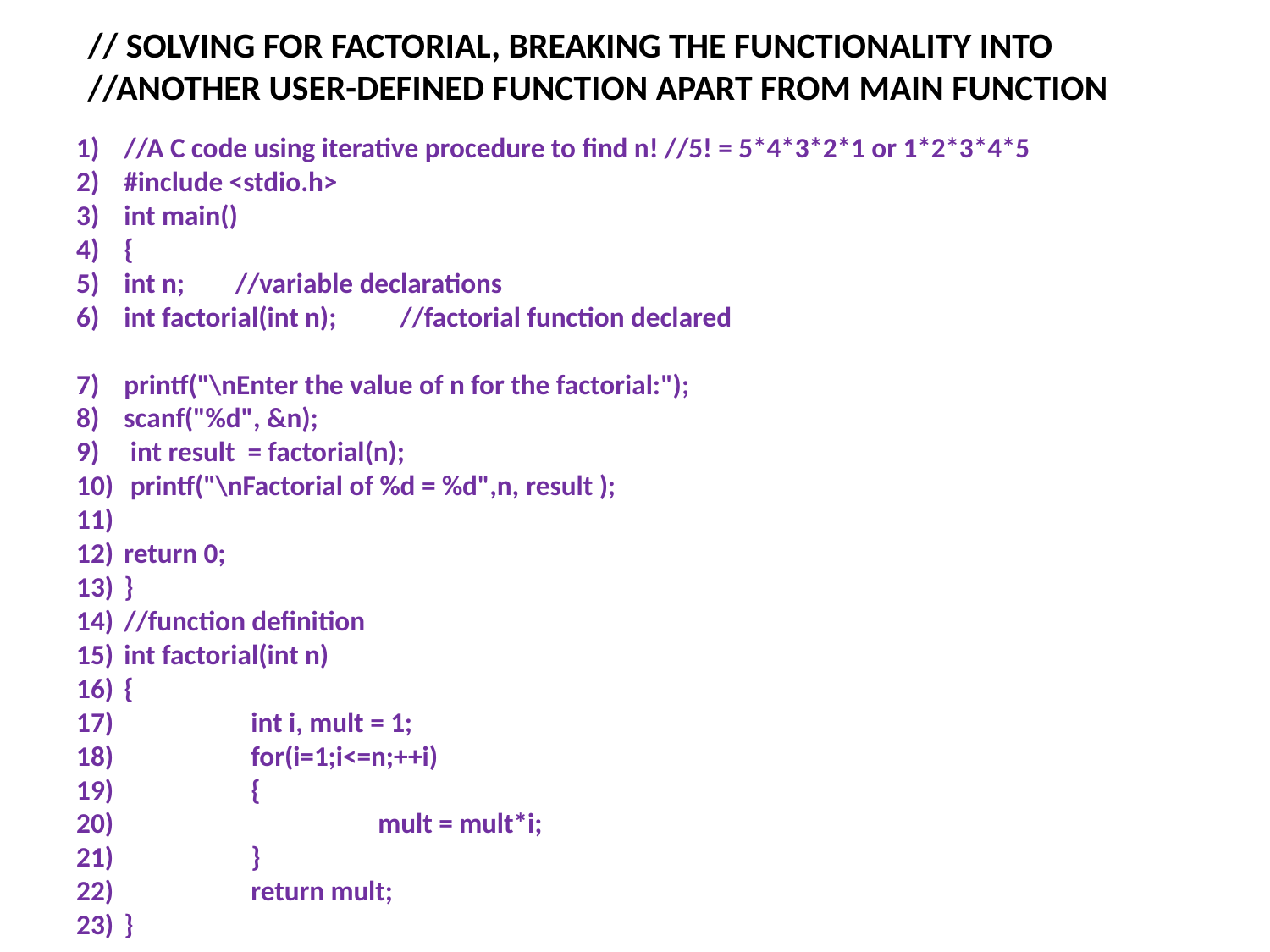

# // solving for factorial, BREAKING THE FUNCTIONALITY INTO //ANOTHER USER-DEFINED FUNCTION APART FROM main function
//A C code using iterative procedure to find n! //5! = 5*4*3*2*1 or 1*2*3*4*5
#include <stdio.h>
int main()
{
int n;        //variable declarations
int factorial(int n);          //factorial function declared

printf("\nEnter the value of n for the factorial:");
scanf("%d", &n);
 int result  = factorial(n);
 printf("\nFactorial of %d = %d",n, result );

return 0;
}
//function definition
int factorial(int n)
{
	int i, mult = 1;
	for(i=1;i<=n;++i)
	{
		mult = mult*i;
	}
	return mult;
}